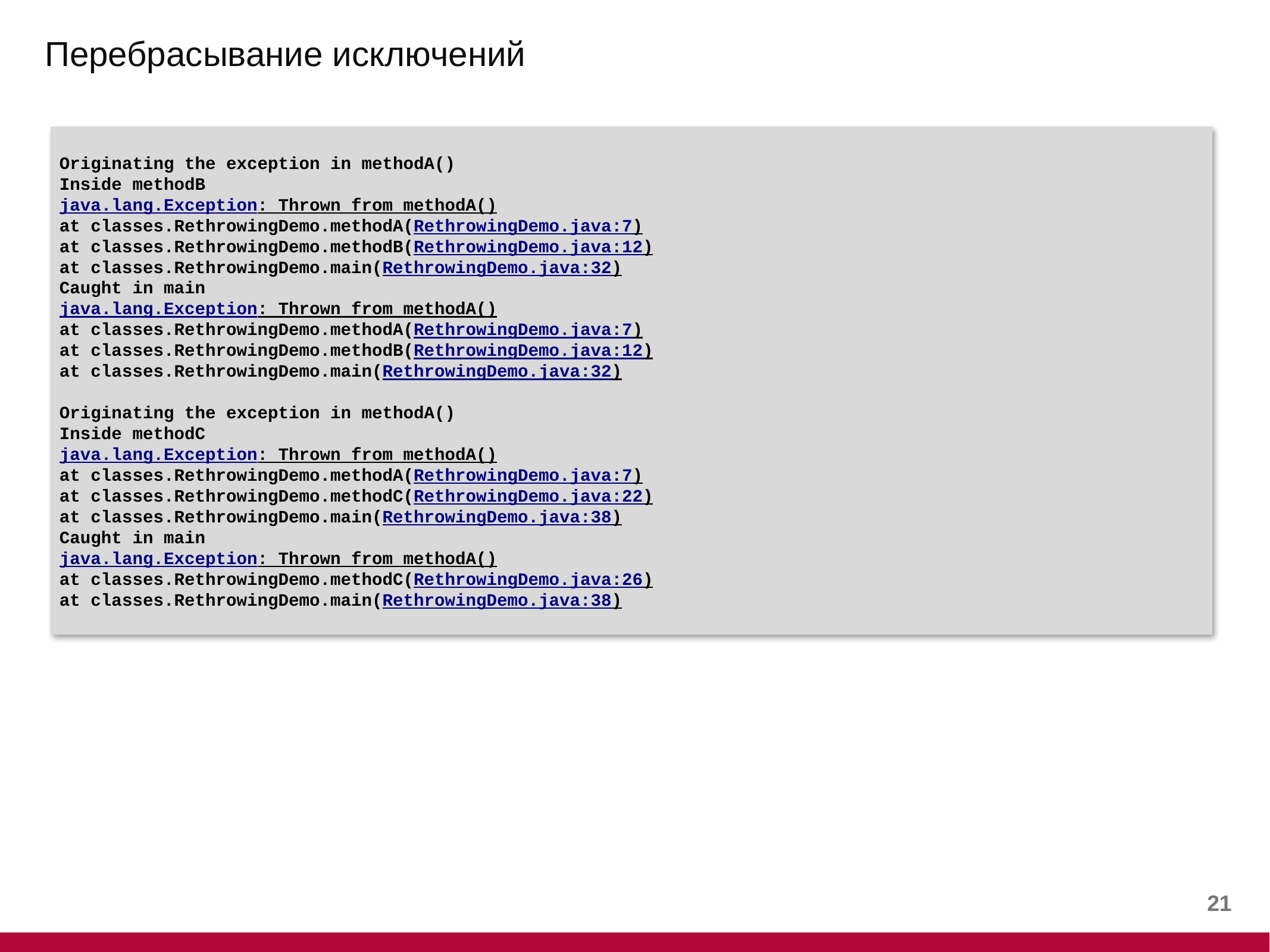

# Перебрасывание исключений

Originating the exception in methodA()
Inside methodB
java.lang.Exception: Thrown from methodA()
at classes.RethrowingDemo.methodA(RethrowingDemo.java:7)
at classes.RethrowingDemo.methodB(RethrowingDemo.java:12)
at classes.RethrowingDemo.main(RethrowingDemo.java:32)
Caught in main
java.lang.Exception: Thrown from methodA()
at classes.RethrowingDemo.methodA(RethrowingDemo.java:7)
at classes.RethrowingDemo.methodB(RethrowingDemo.java:12)
at classes.RethrowingDemo.main(RethrowingDemo.java:32)

Originating the exception in methodA()
Inside methodC
java.lang.Exception: Thrown from methodA()
at classes.RethrowingDemo.methodA(RethrowingDemo.java:7)
at classes.RethrowingDemo.methodC(RethrowingDemo.java:22)
at classes.RethrowingDemo.main(RethrowingDemo.java:38)
Caught in main
java.lang.Exception: Thrown from methodA()
at classes.RethrowingDemo.methodC(RethrowingDemo.java:26)
at classes.RethrowingDemo.main(RethrowingDemo.java:38)

21